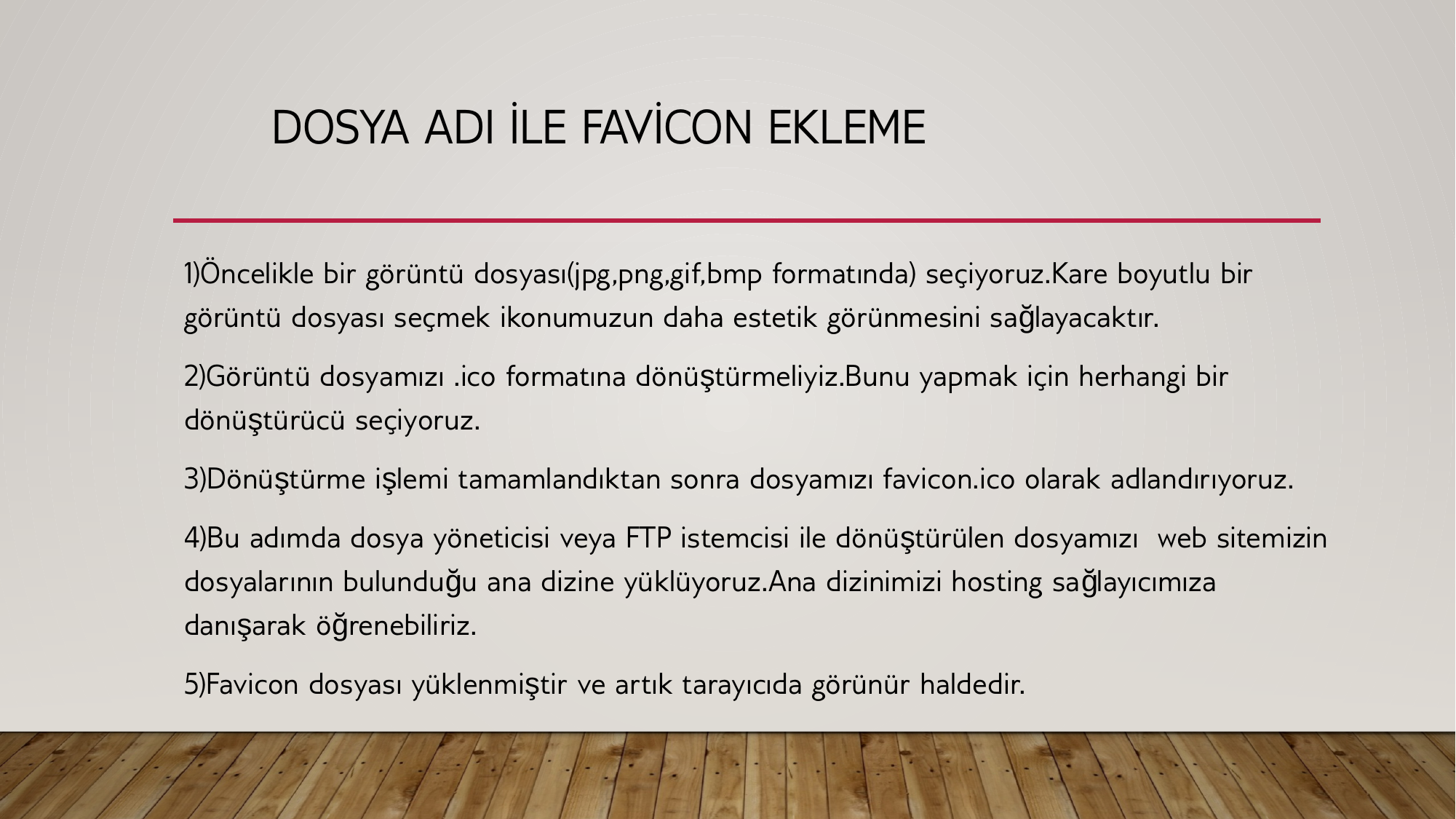

# Dosya adı ile favicon ekleme
1)Öncelikle bir görüntü dosyası(jpg,png,gif,bmp formatında) seçiyoruz.Kare boyutlu bir görüntü dosyası seçmek ikonumuzun daha estetik görünmesini sağlayacaktır.
2)Görüntü dosyamızı .ico formatına dönüştürmeliyiz.Bunu yapmak için herhangi bir dönüştürücü seçiyoruz.
3)Dönüştürme işlemi tamamlandıktan sonra dosyamızı favicon.ico olarak adlandırıyoruz.
4)Bu adımda dosya yöneticisi veya FTP istemcisi ile dönüştürülen dosyamızı  web sitemizin dosyalarının bulunduğu ana dizine yüklüyoruz.Ana dizinimizi hosting sağlayıcımıza danışarak öğrenebiliriz.
5)Favicon dosyası yüklenmiştir ve artık tarayıcıda görünür haldedir.